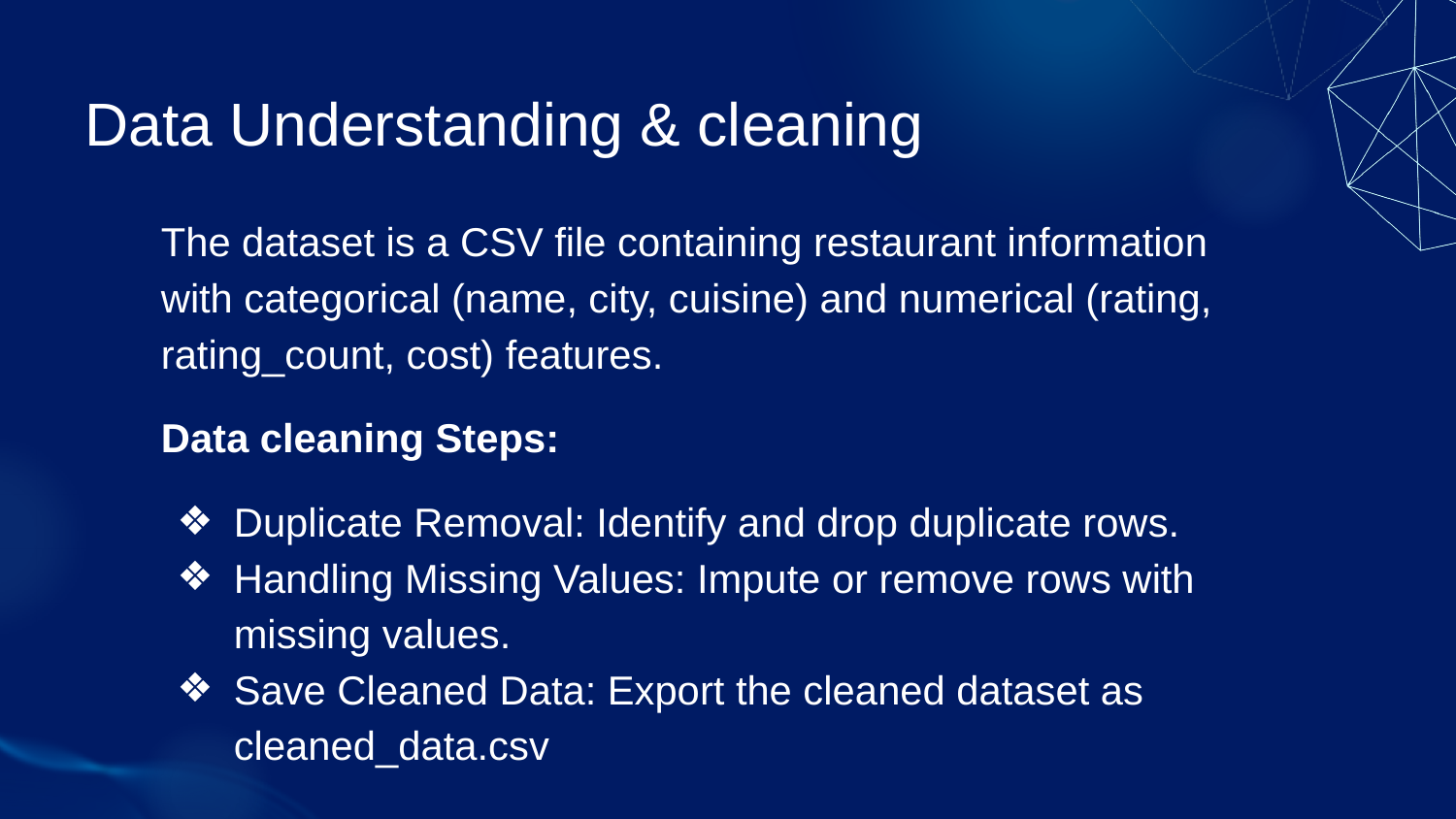

# Data Understanding & cleaning
The dataset is a CSV file containing restaurant information with categorical (name, city, cuisine) and numerical (rating, rating_count, cost) features.
Data cleaning Steps:
Duplicate Removal: Identify and drop duplicate rows.
Handling Missing Values: Impute or remove rows with missing values.
Save Cleaned Data: Export the cleaned dataset as cleaned_data.csv